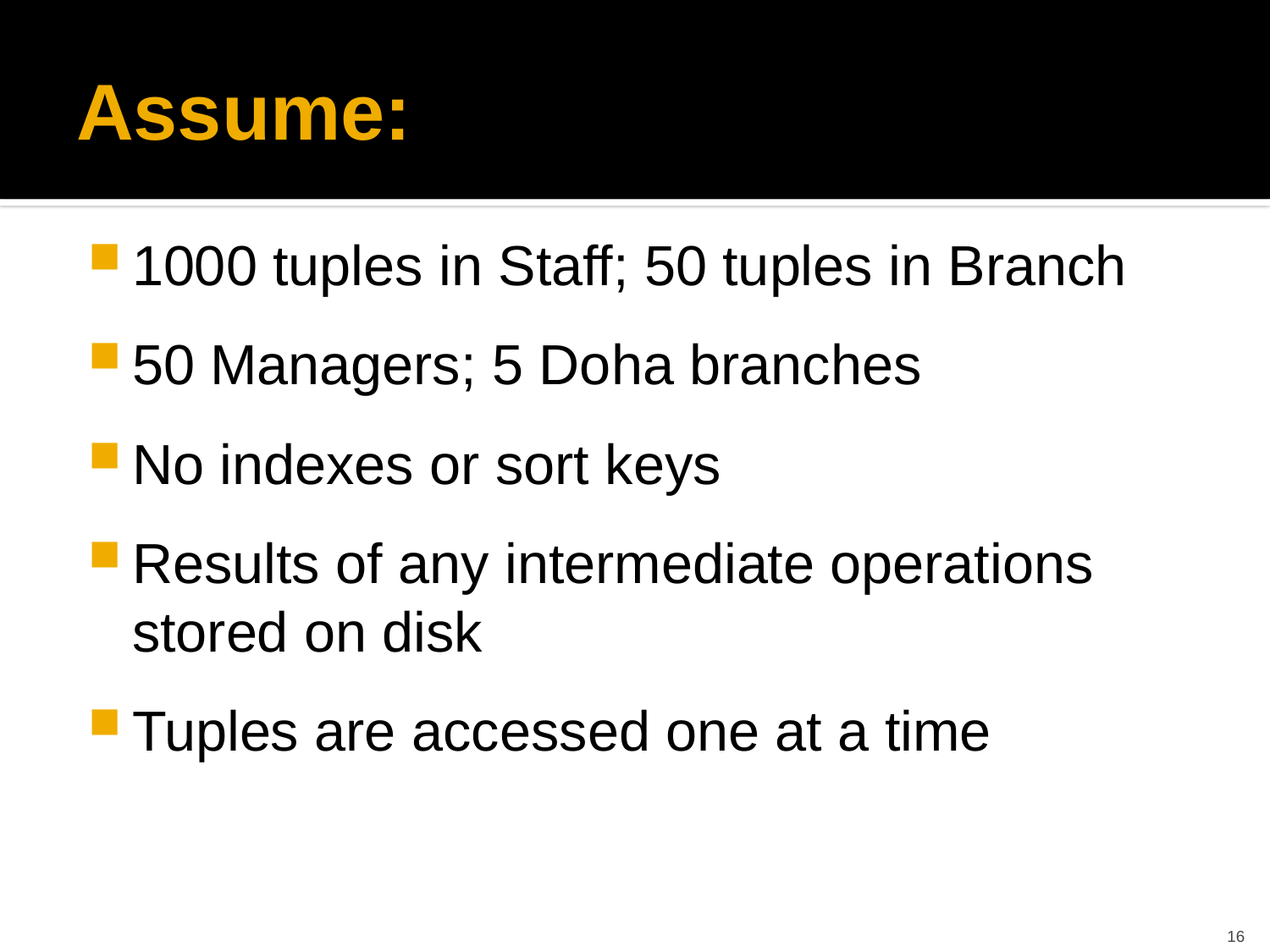

# Assume:
1000 tuples in Staff; 50 tuples in Branch
50 Managers; 5 Doha branches
No indexes or sort keys
Results of any intermediate operations stored on disk
Tuples are accessed one at a time
16